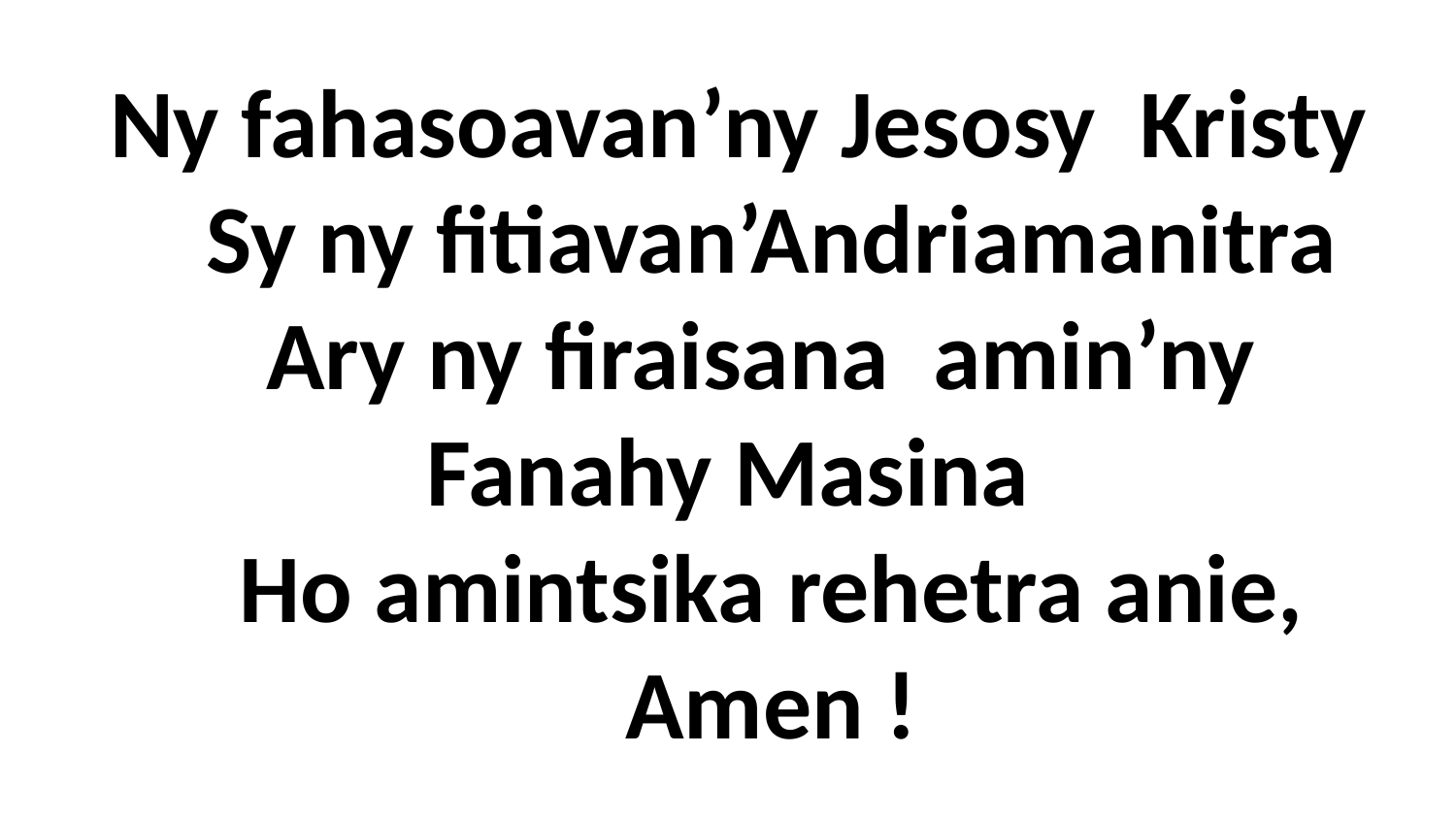

# Ny fahasoavan’ny Jesosy  Kristy Sy ny fitiavan’Andriamanitra Ary ny firaisana  amin’ny Fanahy Masina Ho amintsika rehetra anie, Amen !